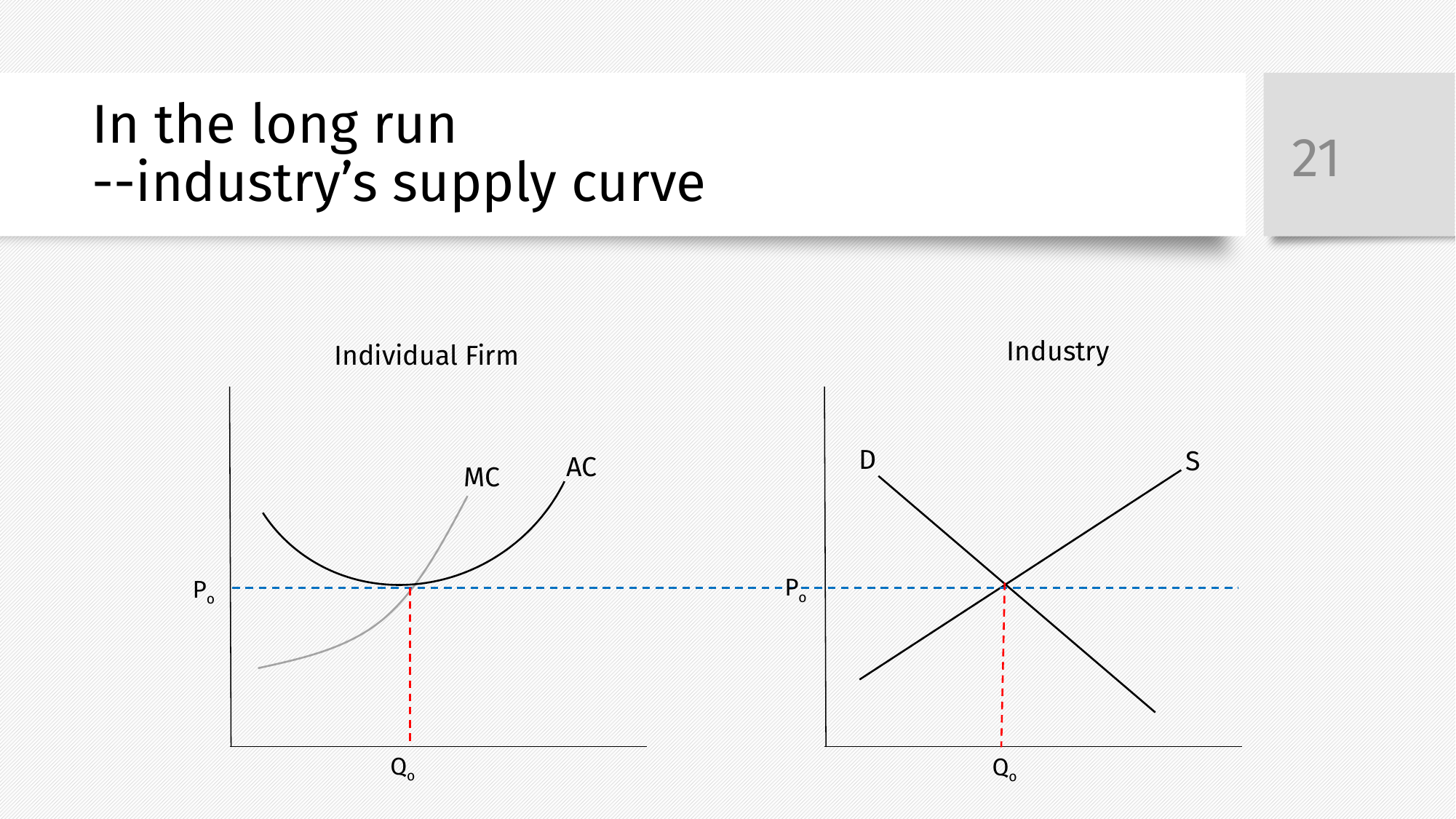

21
# In the long run --industry’s supply curve

Industry
Individual Firm
D
S
AC
MC

Po
Po
Qo
Qo